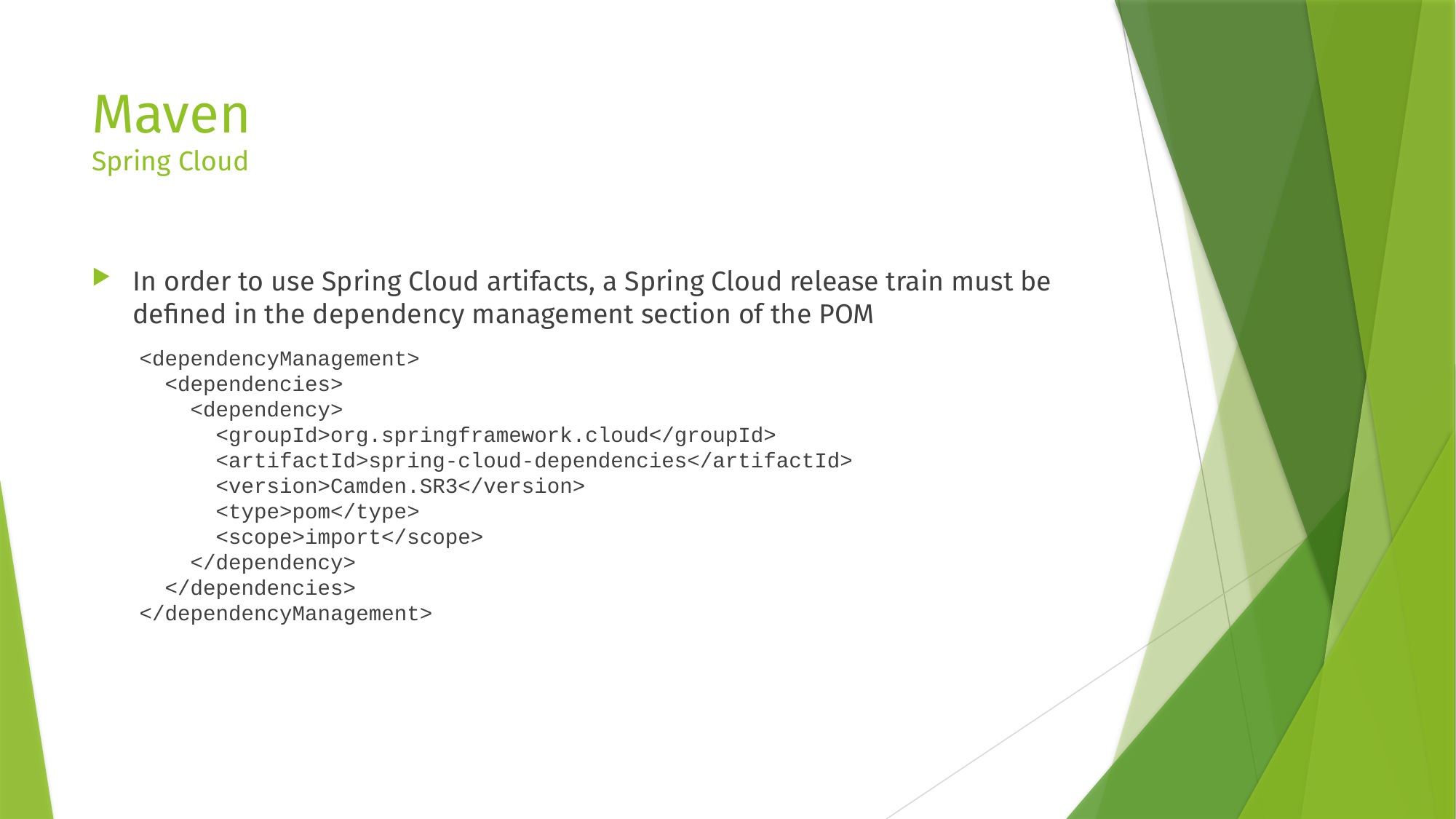

# Maven Spring Cloud
In order to use Spring Cloud artifacts, a Spring Cloud release train must be defined in the dependency management section of the POM
<dependencyManagement>
  <dependencies>
    <dependency>
      <groupId>org.springframework.cloud</groupId>
      <artifactId>spring-cloud-dependencies</artifactId>
      <version>Camden.SR3</version>
      <type>pom</type>
      <scope>import</scope>
    </dependency>
  </dependencies>
</dependencyManagement>